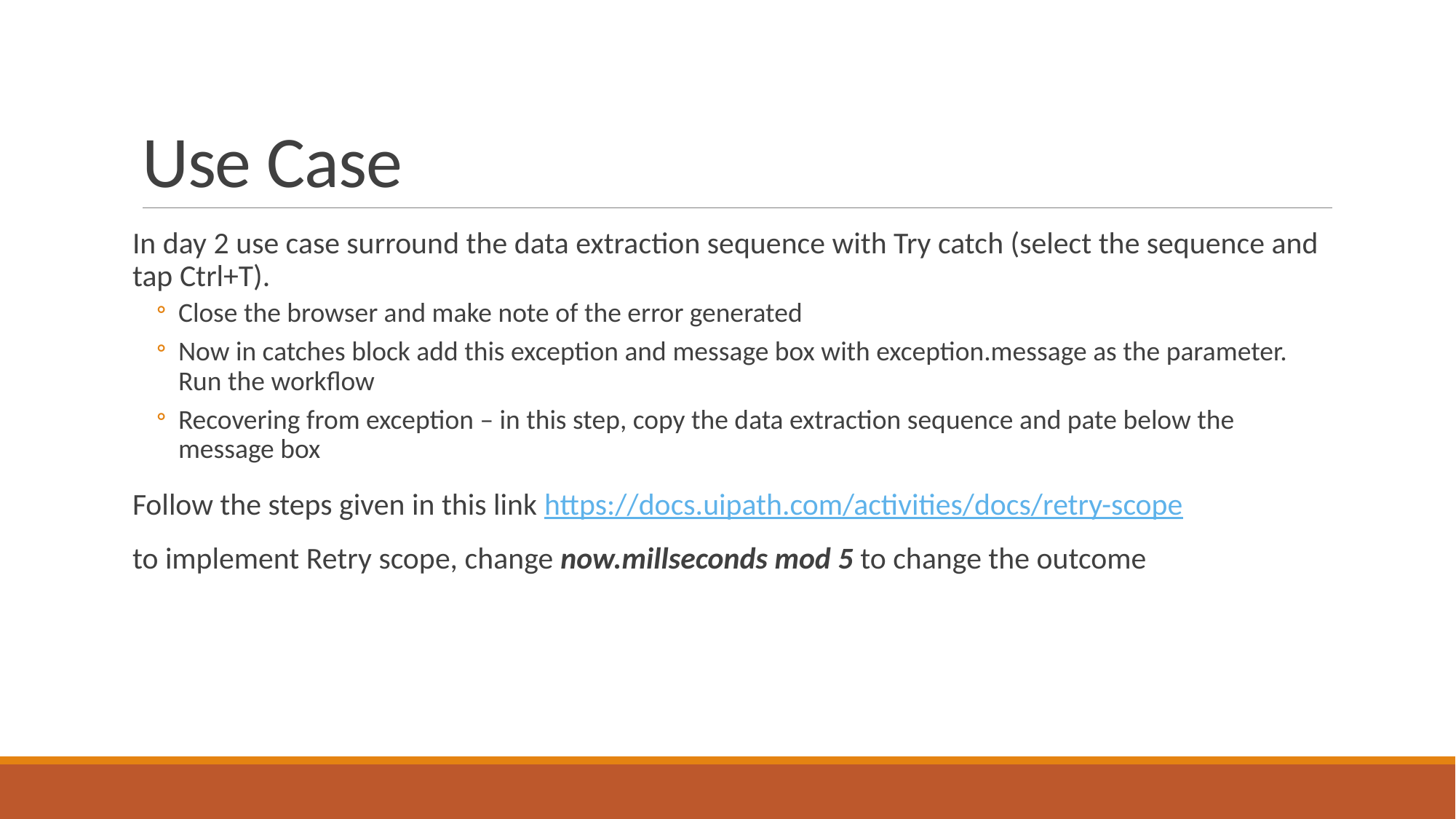

# Use Case
In day 2 use case surround the data extraction sequence with Try catch (select the sequence and tap Ctrl+T).
Close the browser and make note of the error generated
Now in catches block add this exception and message box with exception.message as the parameter. Run the workflow
Recovering from exception – in this step, copy the data extraction sequence and pate below the message box
Follow the steps given in this link https://docs.uipath.com/activities/docs/retry-scope
to implement Retry scope, change now.millseconds mod 5 to change the outcome